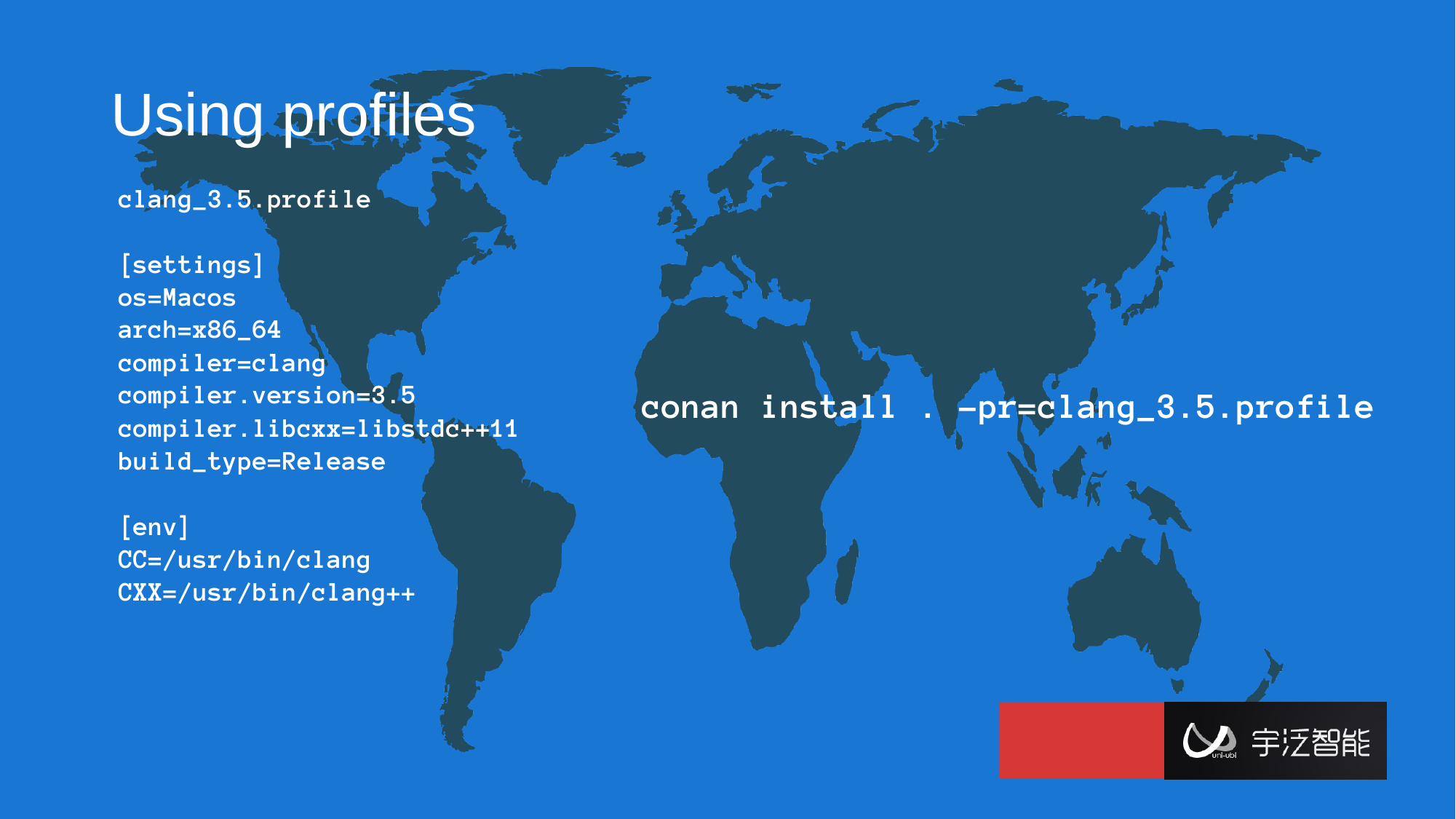

# Using profiles
clang_3.5.profile

[settings]
os=Macos
arch=x86_64
compiler=clang
compiler.version=3.5
compiler.libcxx=libstdc++11
build_type=Release

[env]
CC=/usr/bin/clang
CXX=/usr/bin/clang++

conan install . -pr=clang_3.5.profile